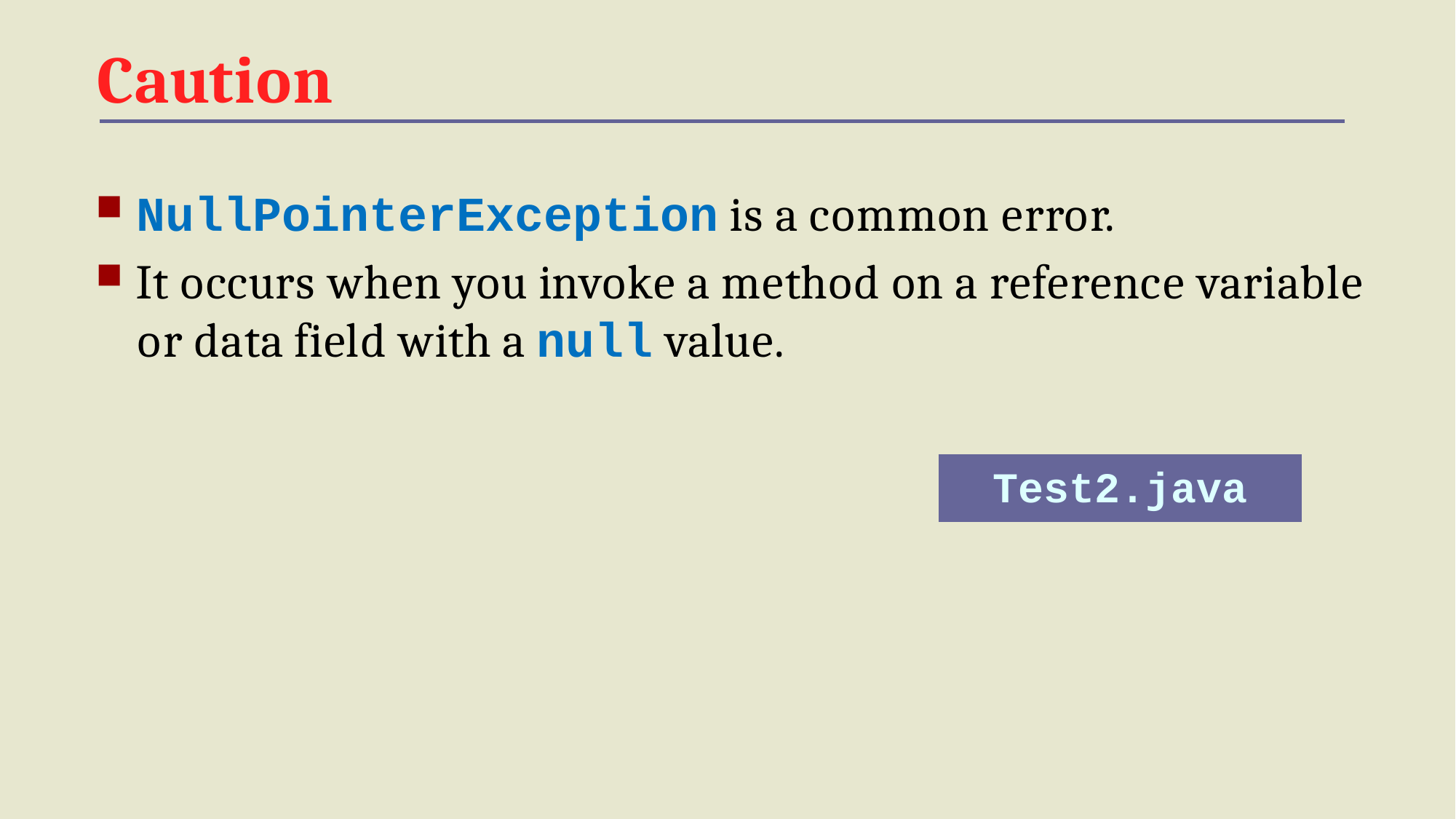

# Caution
NullPointerException is a common error.
It occurs when you invoke a method on a reference variable or data field with a null value.
Test2.java